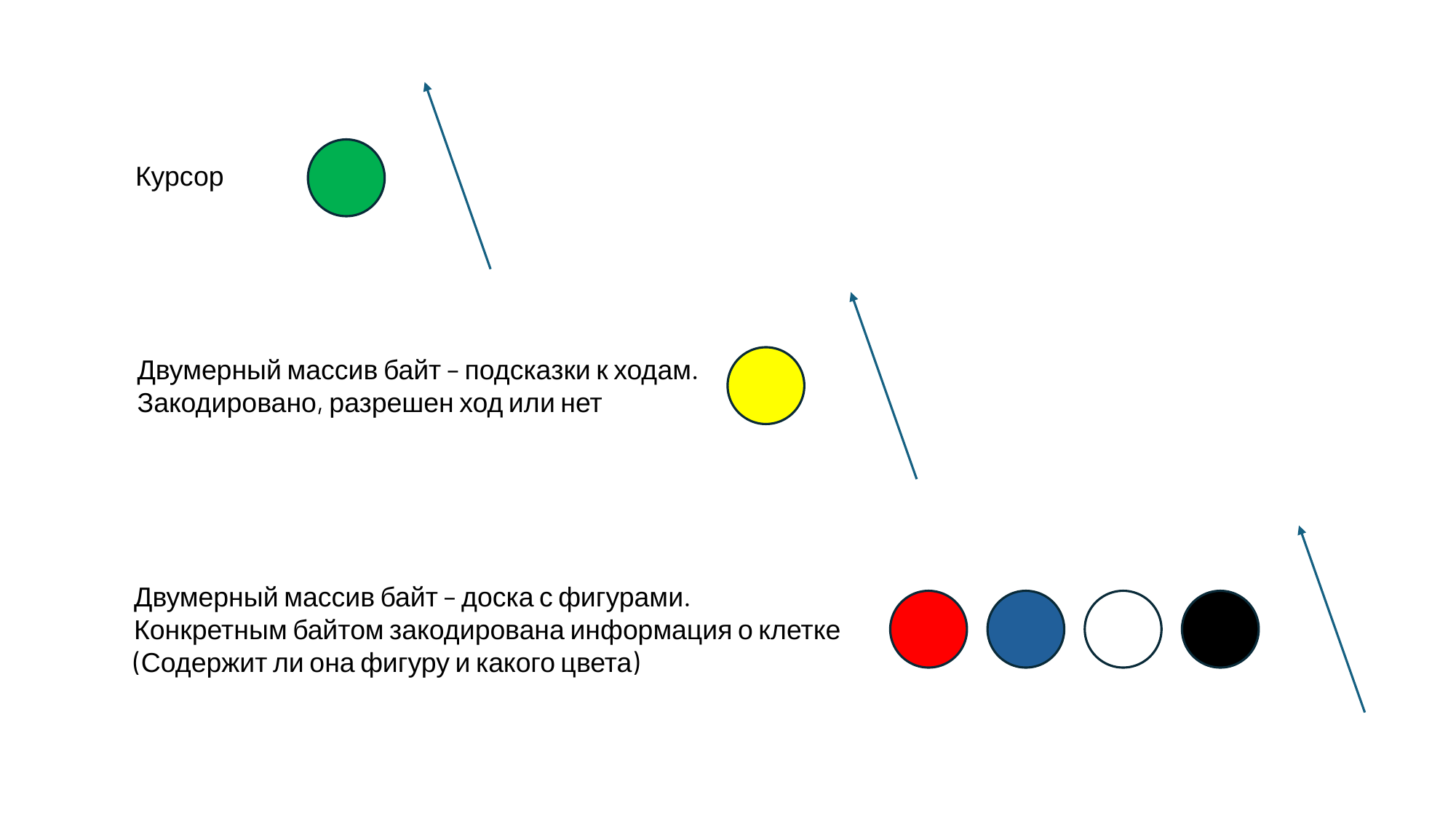

Курсор
Двумерный массив байт – подсказки к ходам.
Закодировано, разрешен ход или нет

Двумерный массив байт – доска с фигурами.
Конкретным байтом закодирована информация о клетке
(Содержит ли она фигуру и какого цвета)